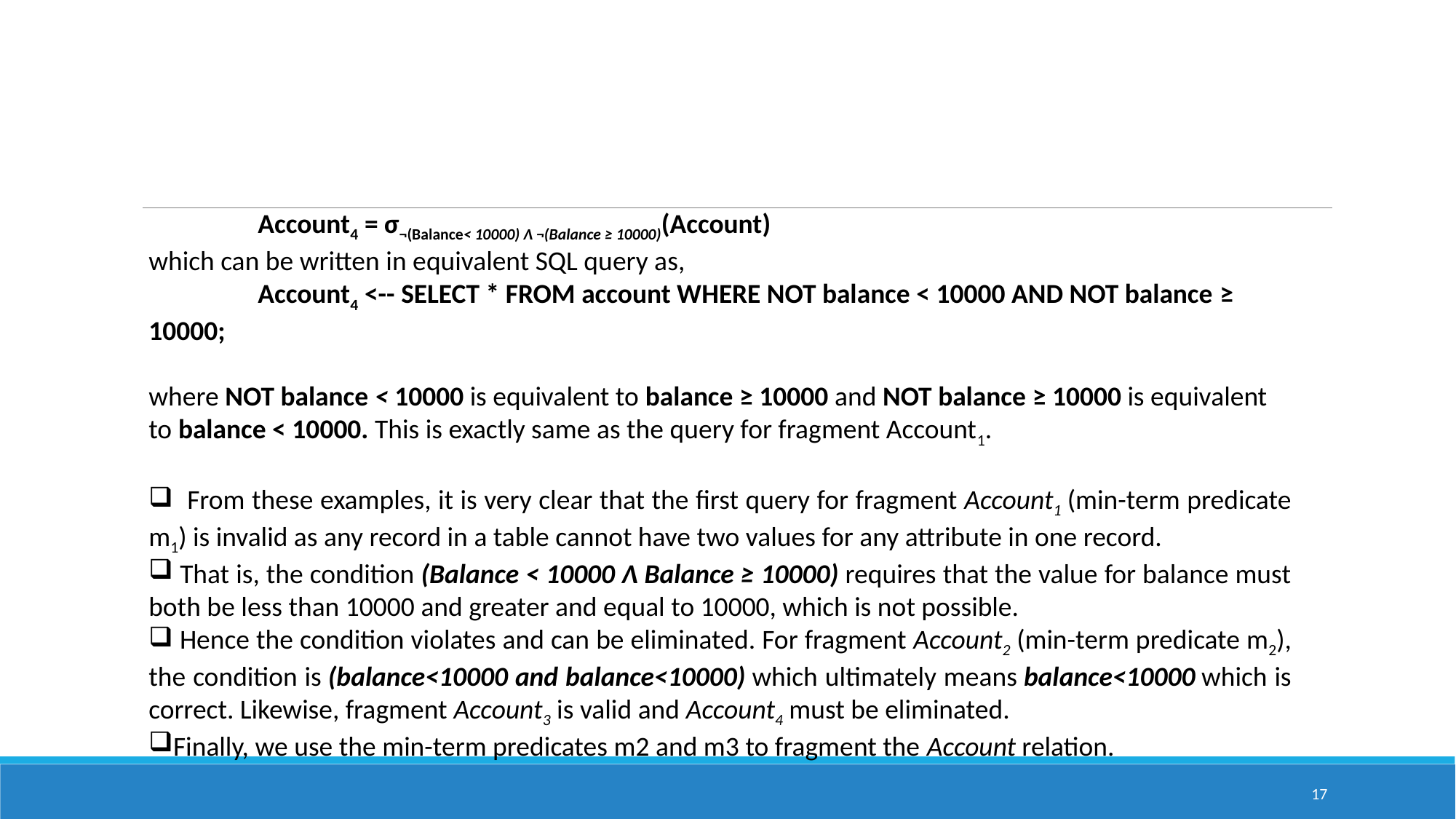

#
	Account4 = σ¬(Balance< 10000) Λ ¬(Balance ≥ 10000)(Account)
which can be written in equivalent SQL query as,
	Account4 <-- SELECT * FROM account WHERE NOT balance < 10000 AND NOT balance ≥ 10000;

where NOT balance < 10000 is equivalent to balance ≥ 10000 and NOT balance ≥ 10000 is equivalent to balance < 10000. This is exactly same as the query for fragment Account1.

  From these examples, it is very clear that the first query for fragment Account1 (min-term predicate m1) is invalid as any record in a table cannot have two values for any attribute in one record.
 That is, the condition (Balance < 10000 Λ Balance ≥ 10000) requires that the value for balance must both be less than 10000 and greater and equal to 10000, which is not possible.
 Hence the condition violates and can be eliminated. For fragment Account2 (min-term predicate m2), the condition is (balance<10000 and balance<10000) which ultimately means balance<10000 which is correct. Likewise, fragment Account3 is valid and Account4 must be eliminated.
Finally, we use the min-term predicates m2 and m3 to fragment the Account relation.
17